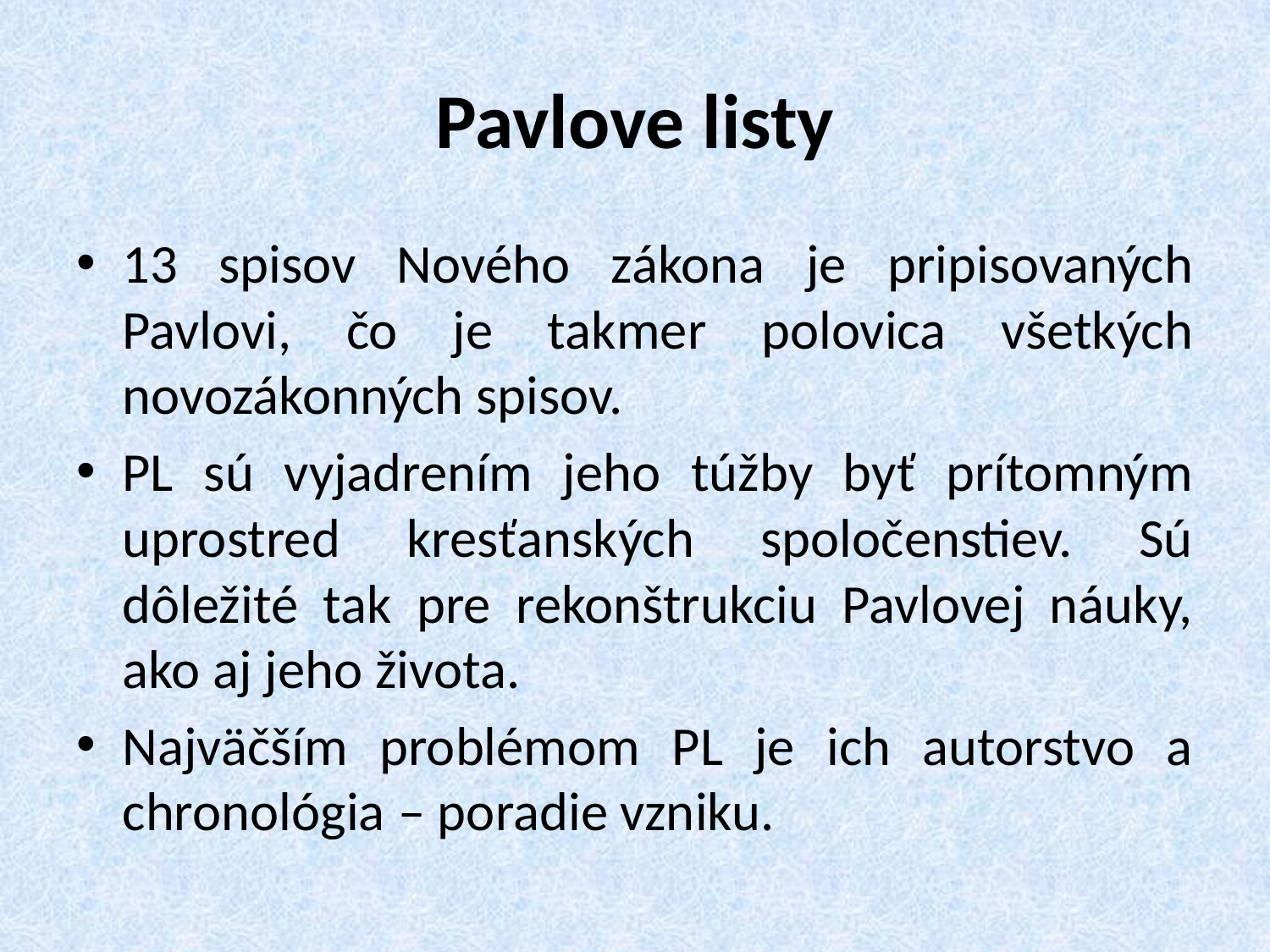

# Pavlove listy
13 spisov Nového zákona je pripisovaných Pavlovi, čo je takmer polovica všetkých novozákonných spisov.
PL sú vyjadrením jeho túžby byť prítomným uprostred kresťanských spoločenstiev. Sú dôležité tak pre rekonštrukciu Pavlovej náuky, ako aj jeho života.
Najväčším problémom PL je ich autorstvo a chronológia – poradie vzniku.